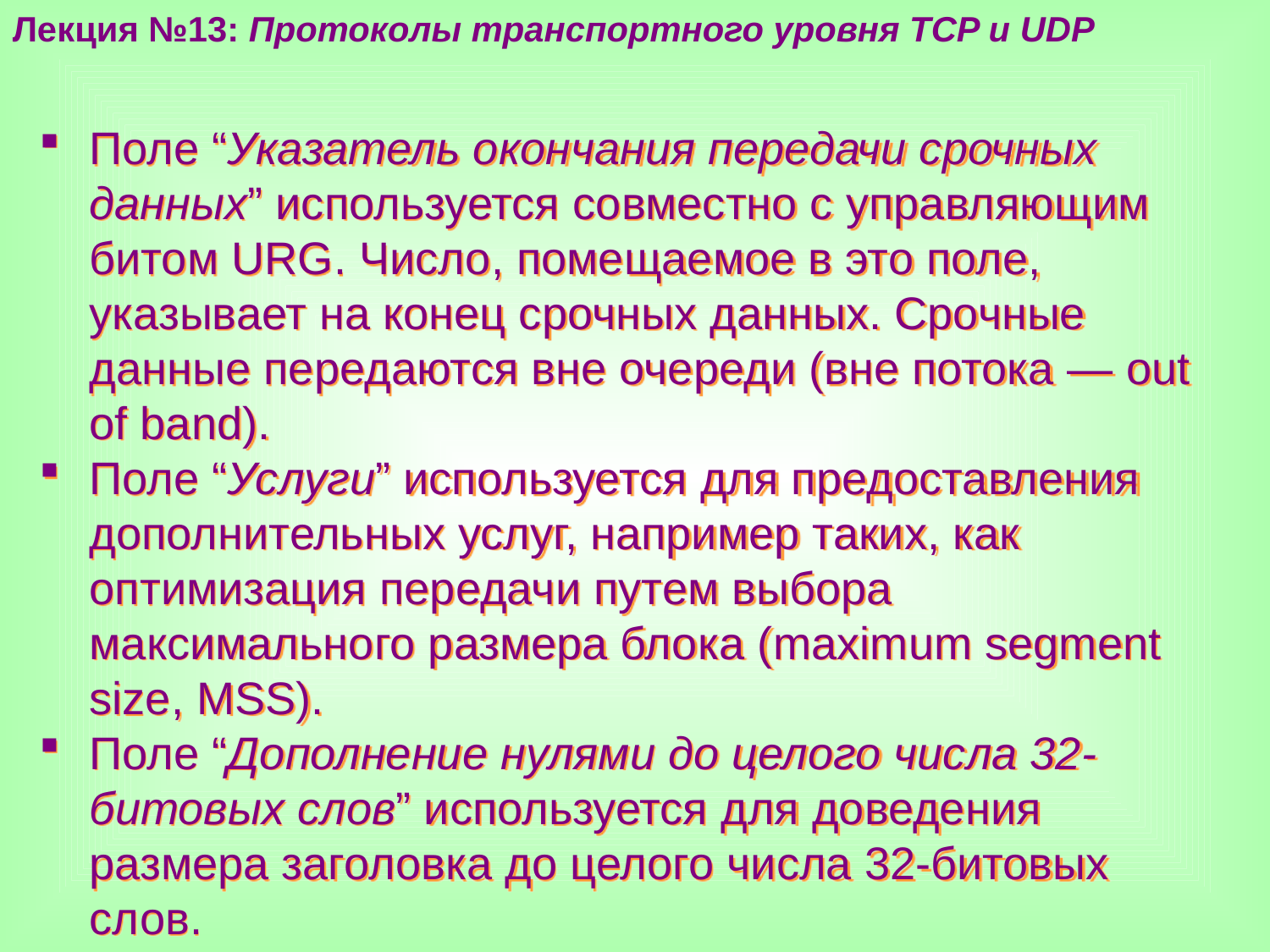

Лекция №13: Протоколы транспортного уровня TCP и UDP
Поле “Указатель окончания передачи срочных данных” используется совместно с управляющим битом URG. Число, помещаемое в это поле, указывает на конец срочных данных. Срочные данные передаются вне очереди (вне потока — out of band).
Поле “Услуги” используется для предоставления дополнительных услуг, например таких, как оптимизация передачи путем выбора максимального размера блока (maximum segment size, MSS).
Поле “Дополнение нулями до целого числа 32-битовых слов” используется для доведения размера заголовка до целого числа 32-битовых слов.